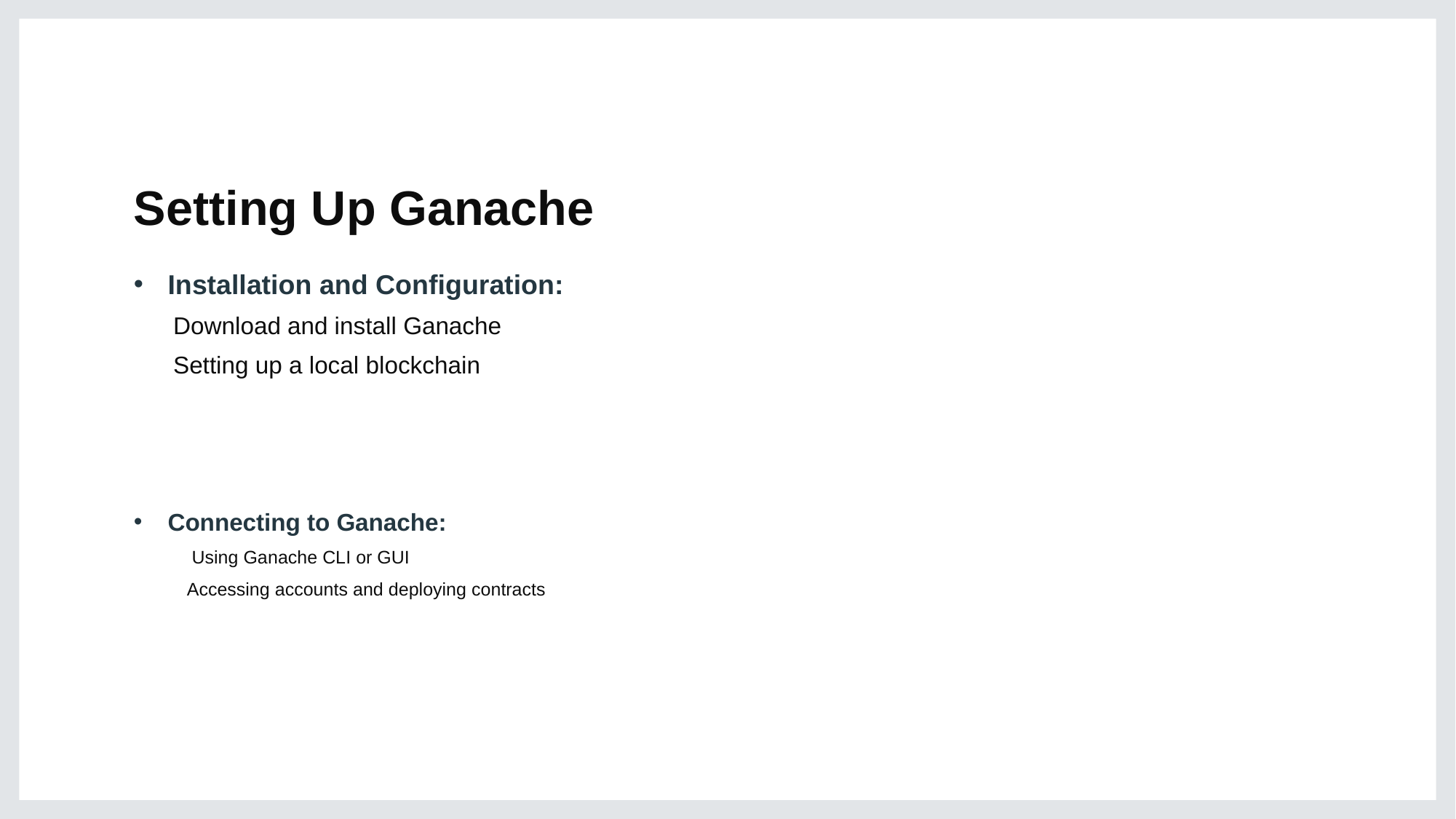

# Setting Up Ganache
Installation and Configuration:
 Download and install Ganache
 Setting up a local blockchain

Connecting to Ganache:
     Using Ganache CLI or GUI
    Accessing accounts and deploying contracts